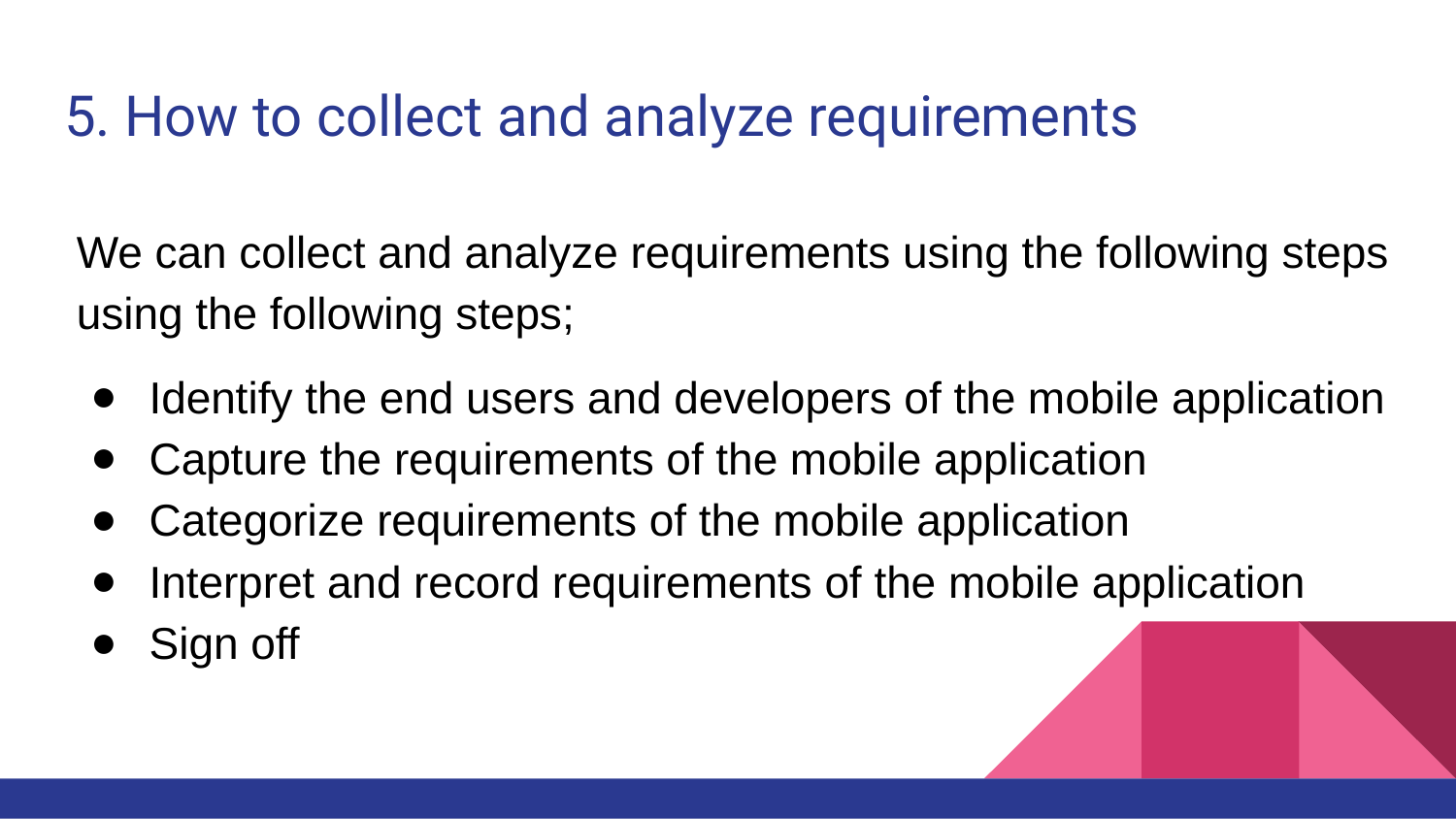

# 5. How to collect and analyze requirements
We can collect and analyze requirements using the following steps using the following steps;
Identify the end users and developers of the mobile application
Capture the requirements of the mobile application
Categorize requirements of the mobile application
Interpret and record requirements of the mobile application
Sign off